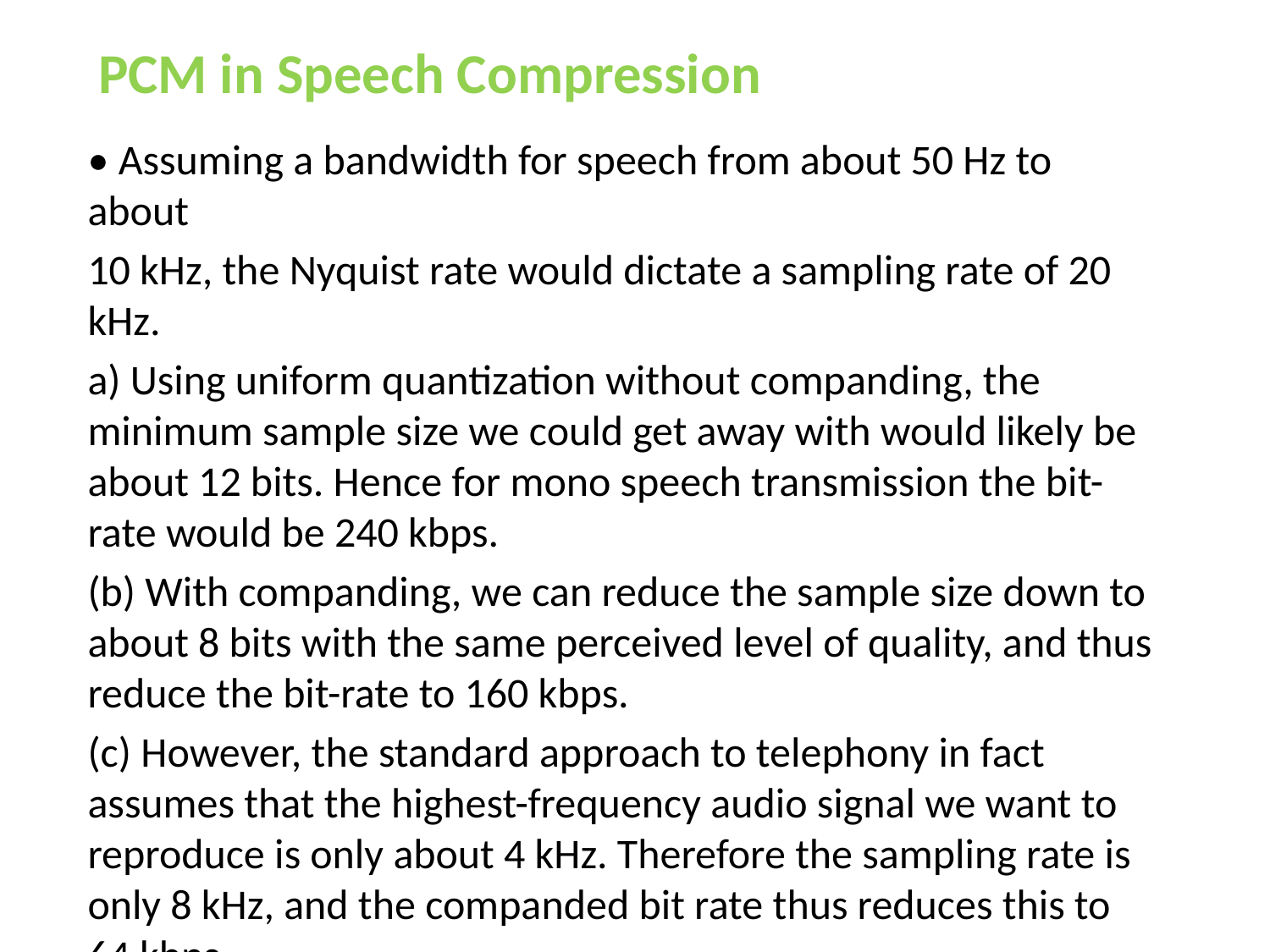

# PCM in Speech Compression
• Assuming a bandwidth for speech from about 50 Hz to about
10 kHz, the Nyquist rate would dictate a sampling rate of 20 kHz.
a) Using uniform quantization without companding, the minimum sample size we could get away with would likely be about 12 bits. Hence for mono speech transmission the bit-rate would be 240 kbps.
(b) With companding, we can reduce the sample size down to about 8 bits with the same perceived level of quality, and thus reduce the bit-rate to 160 kbps.
(c) However, the standard approach to telephony in fact assumes that the highest-frequency audio signal we want to reproduce is only about 4 kHz. Therefore the sampling rate is only 8 kHz, and the companded bit rate thus reduces this to 64 kbps.